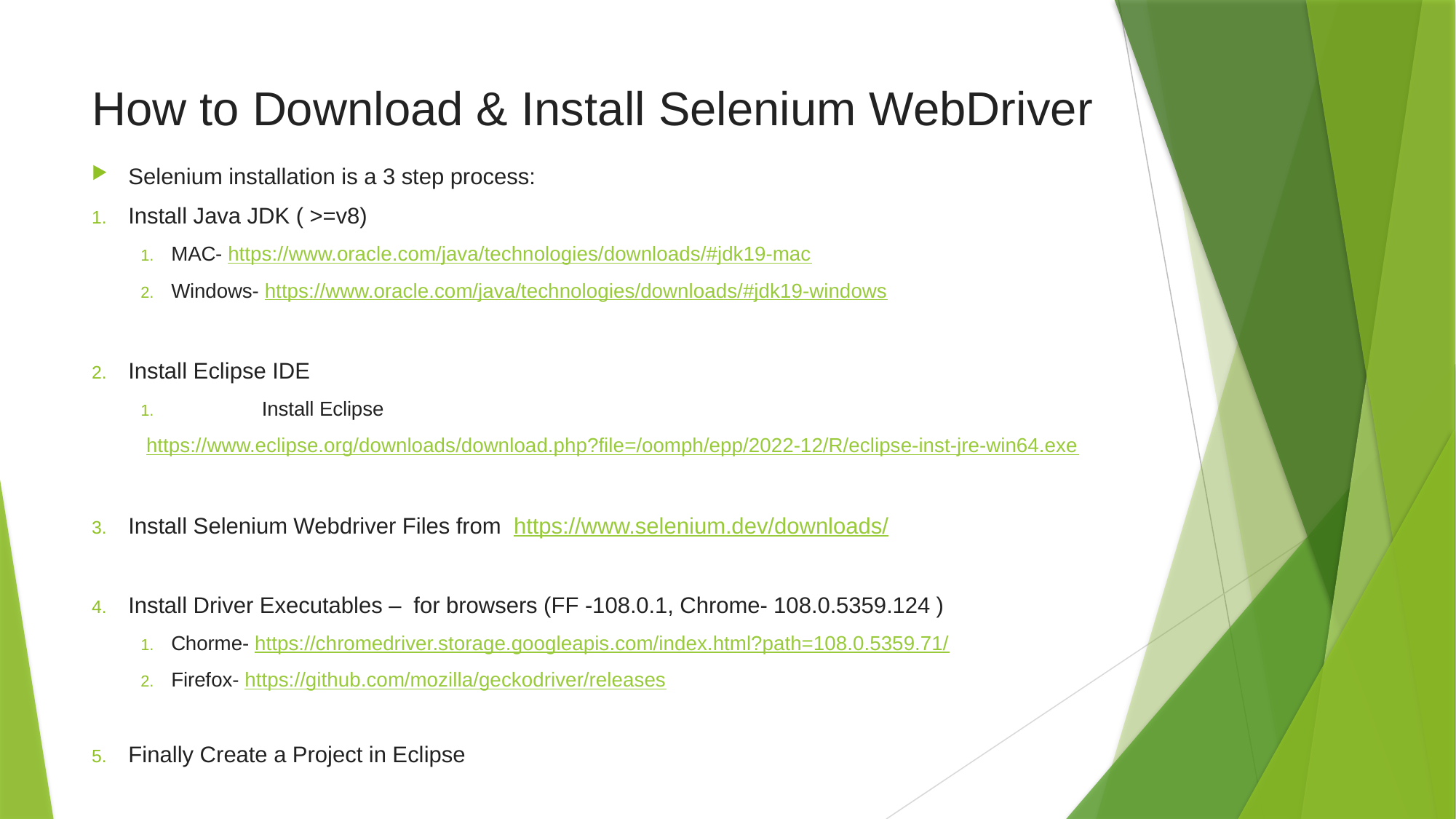

# How to Download & Install Selenium WebDriver
Selenium installation is a 3 step process:
Install Java JDK ( >=v8)
MAC- https://www.oracle.com/java/technologies/downloads/#jdk19-mac
Windows- https://www.oracle.com/java/technologies/downloads/#jdk19-windows

Install Eclipse IDE
	Install Eclipse
	 https://www.eclipse.org/downloads/download.php?file=/oomph/epp/2022-12/R/eclipse-inst-jre-win64.exe

Install Selenium Webdriver Files from  https://www.selenium.dev/downloads/

Install Driver Executables –  for browsers (FF -108.0.1, Chrome- 108.0.5359.124 )
Chorme- https://chromedriver.storage.googleapis.com/index.html?path=108.0.5359.71/
Firefox- https://github.com/mozilla/geckodriver/releases

Finally Create a Project in Eclipse